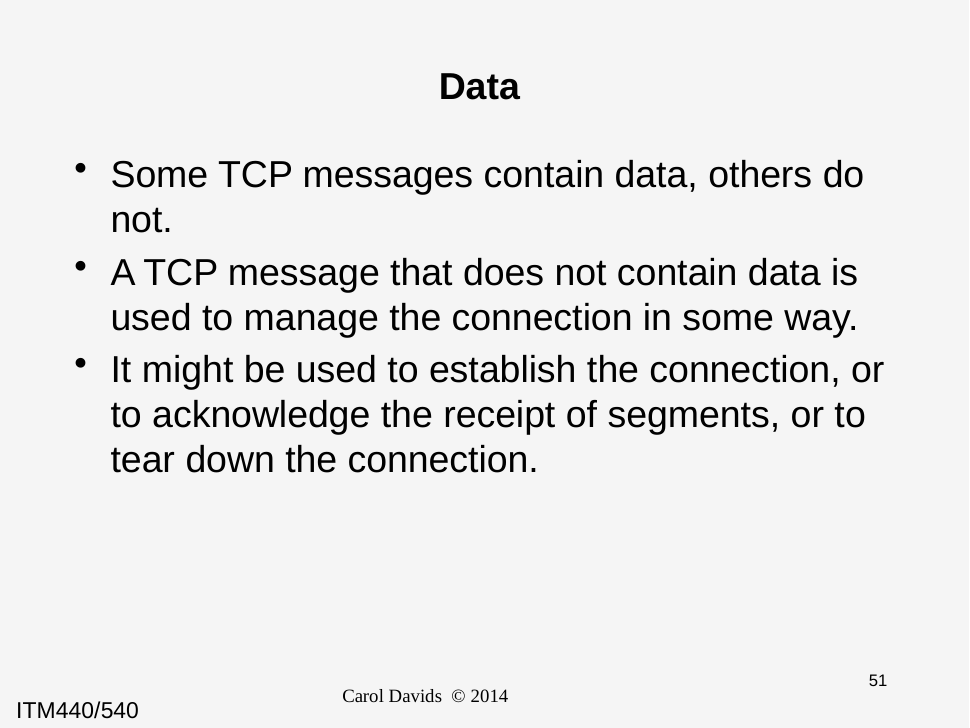

# Data
Some TCP messages contain data, others do not.
A TCP message that does not contain data is  used to manage the connection in some way.
It might be used to establish the connection, or to acknowledge the receipt of segments, or to tear down the connection.
Carol Davids  © 2014